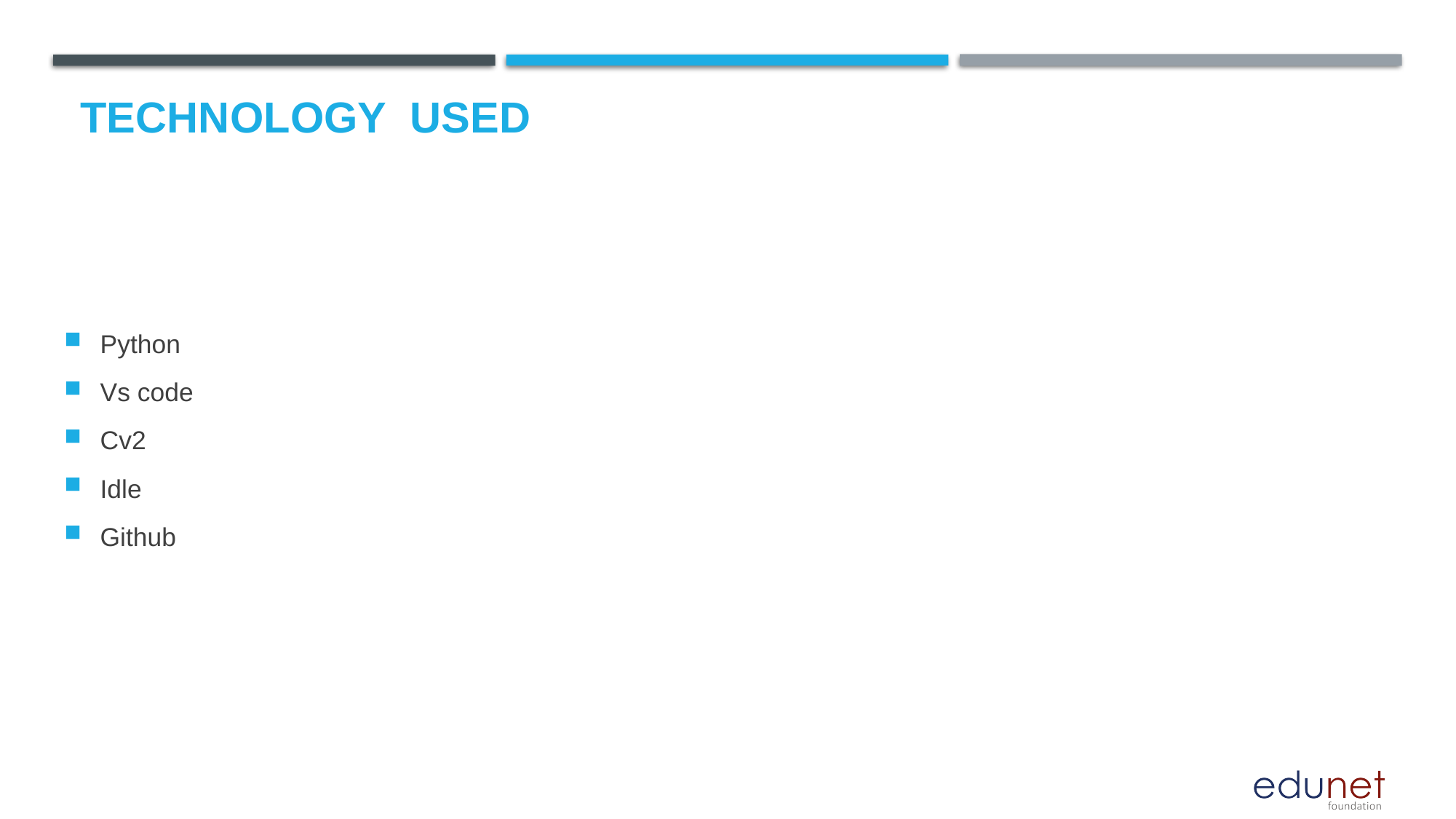

# Technology  used
Python
Vs code
Cv2
Idle
Github